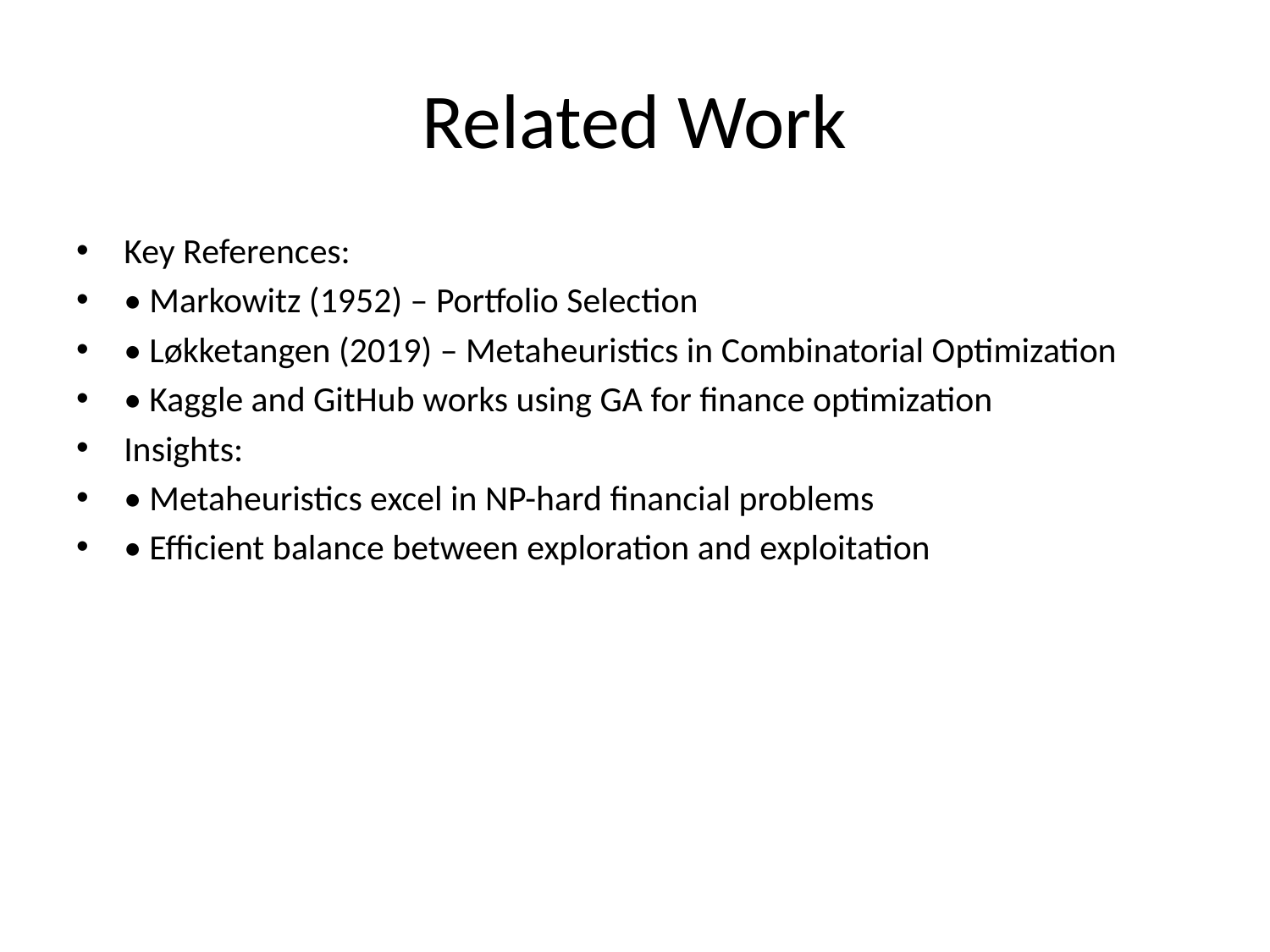

# Related Work
Key References:
• Markowitz (1952) – Portfolio Selection
• Løkketangen (2019) – Metaheuristics in Combinatorial Optimization
• Kaggle and GitHub works using GA for finance optimization
Insights:
• Metaheuristics excel in NP-hard financial problems
• Efficient balance between exploration and exploitation